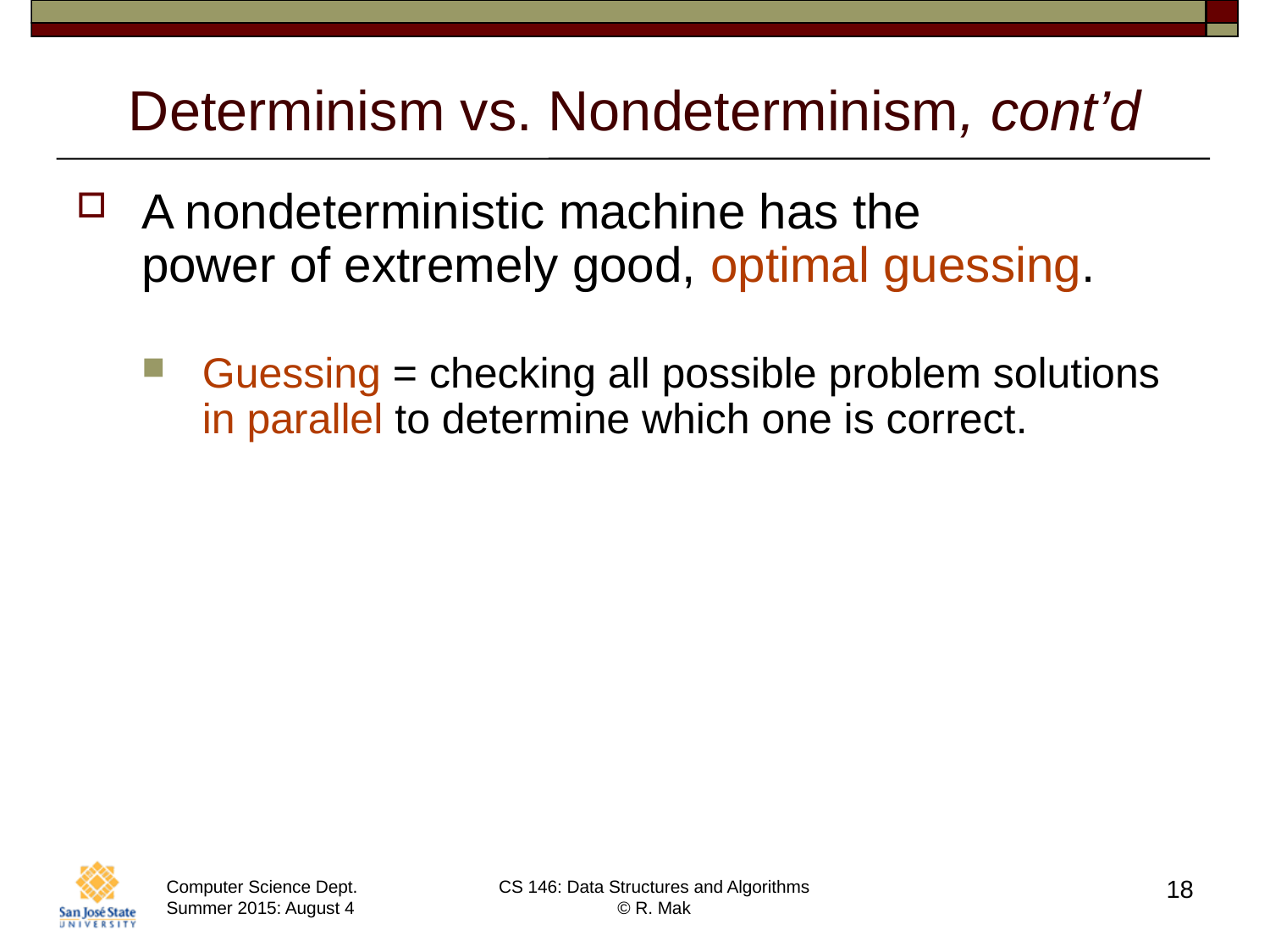

# Determinism vs. Nondeterminism, cont’d
A nondeterministic machine has the
power of extremely good, optimal guessing.

Guessing = checking all possible problem solutions in parallel to determine which one is correct.
18